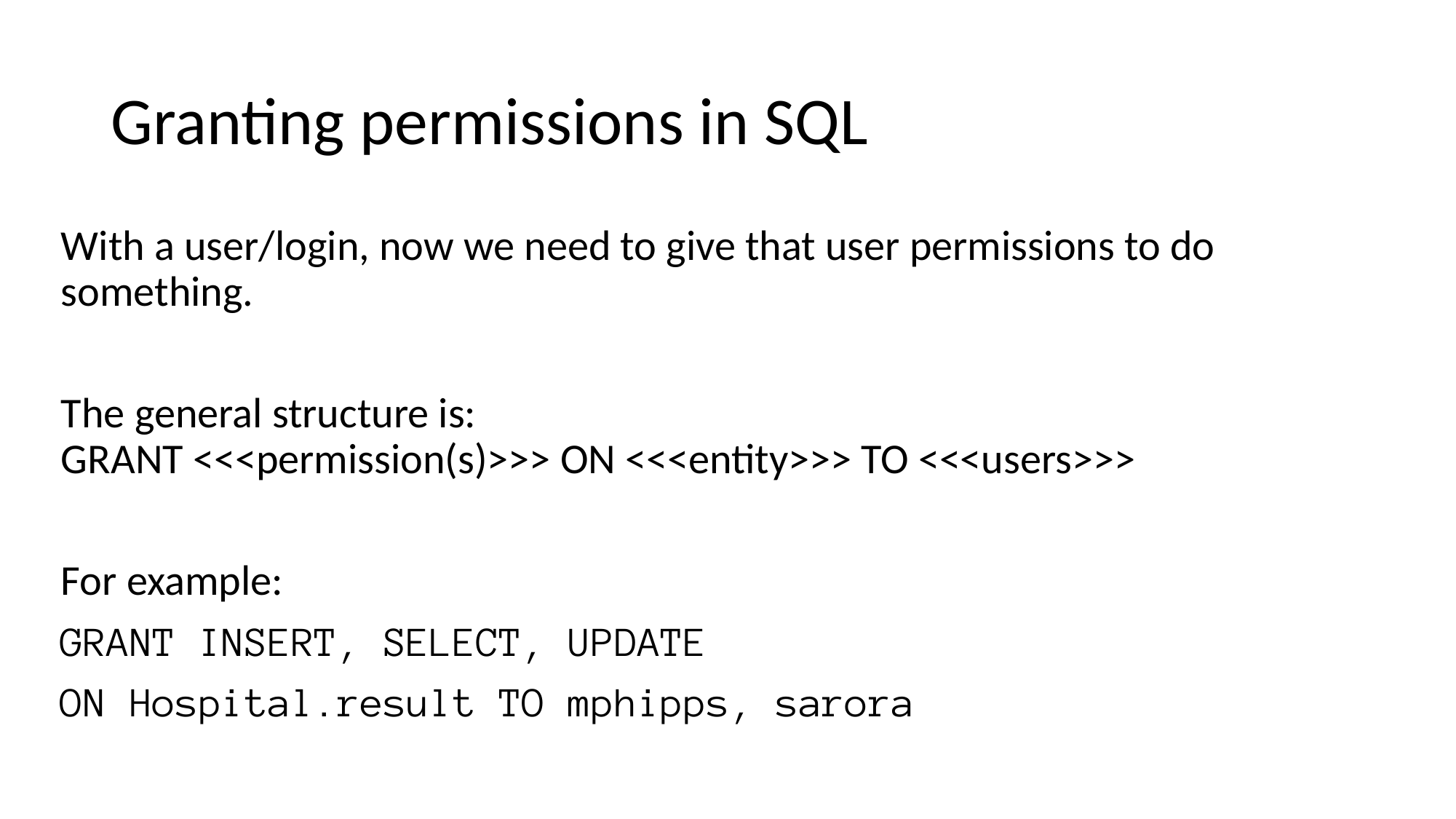

# Granting permissions in SQL
With a user/login, now we need to give that user permissions to do something.

The general structure is:
GRANT <<<permission(s)>>> ON <<<entity>>> TO <<<users>>>

For example:
GRANT INSERT, SELECT, UPDATE
ON Hospital.result TO mphipps, sarora